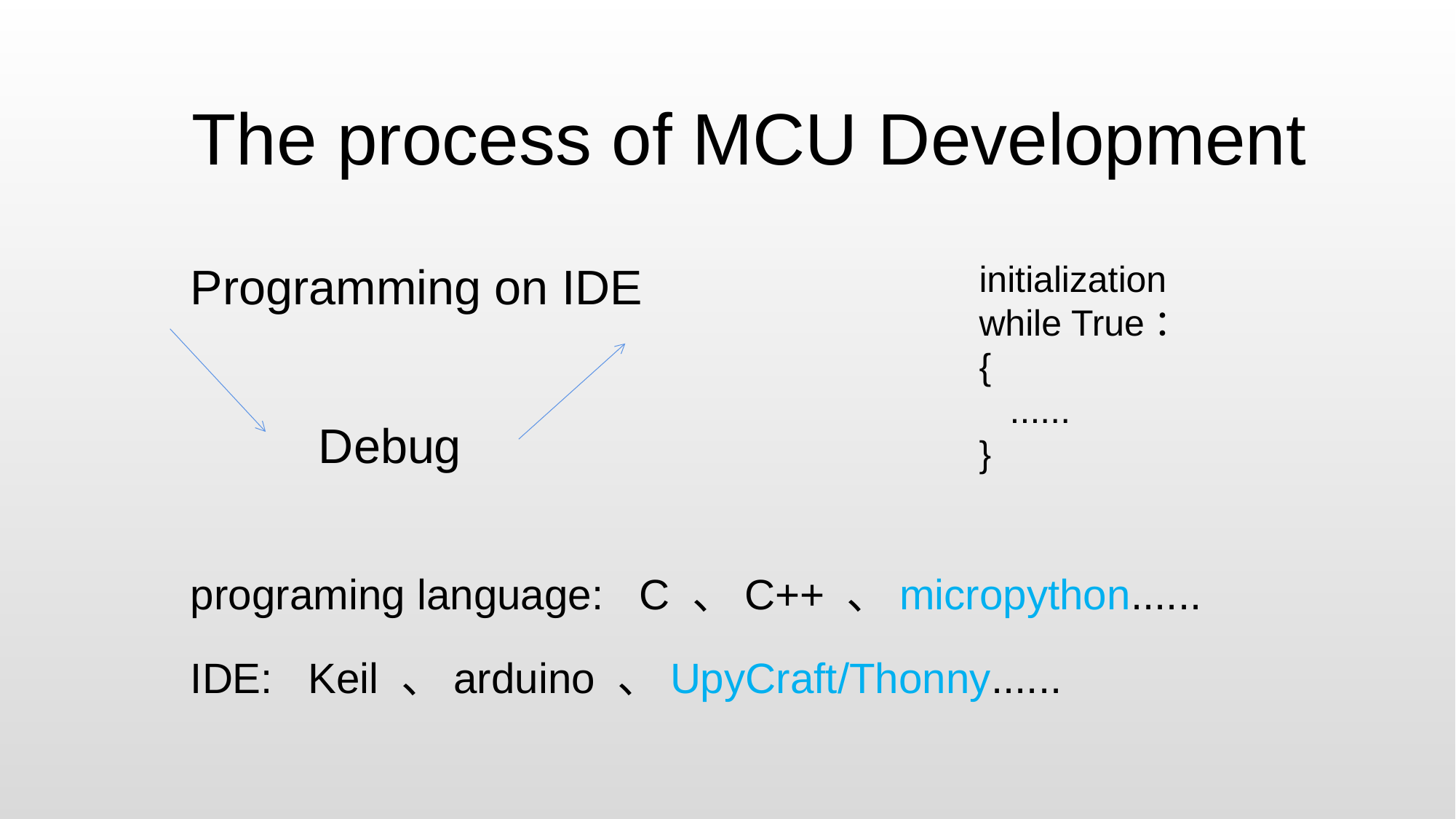

The process of MCU Development
Programming on IDE
Debug

initialization
while True：
{
   ......
}
programing language:   C 、C++ 、micropython......
IDE:   Keil 、arduino 、UpyCraft/Thonny......